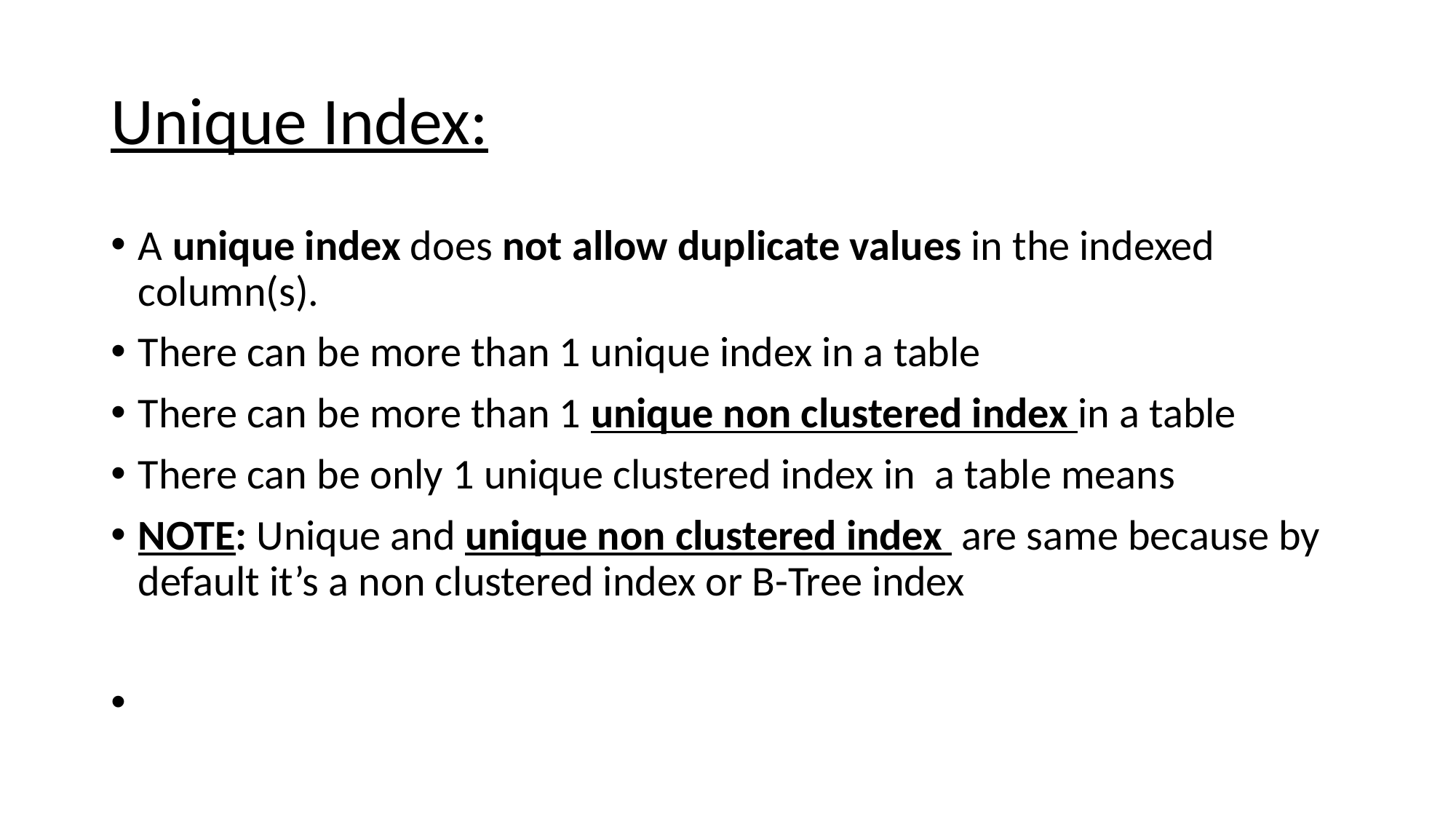

# Unique Index:
A unique index does not allow duplicate values in the indexed column(s).
There can be more than 1 unique index in a table
There can be more than 1 unique non clustered index in a table
There can be only 1 unique clustered index in  a table means
NOTE: Unique and unique non clustered index  are same because by default it’s a non clustered index or B-Tree index